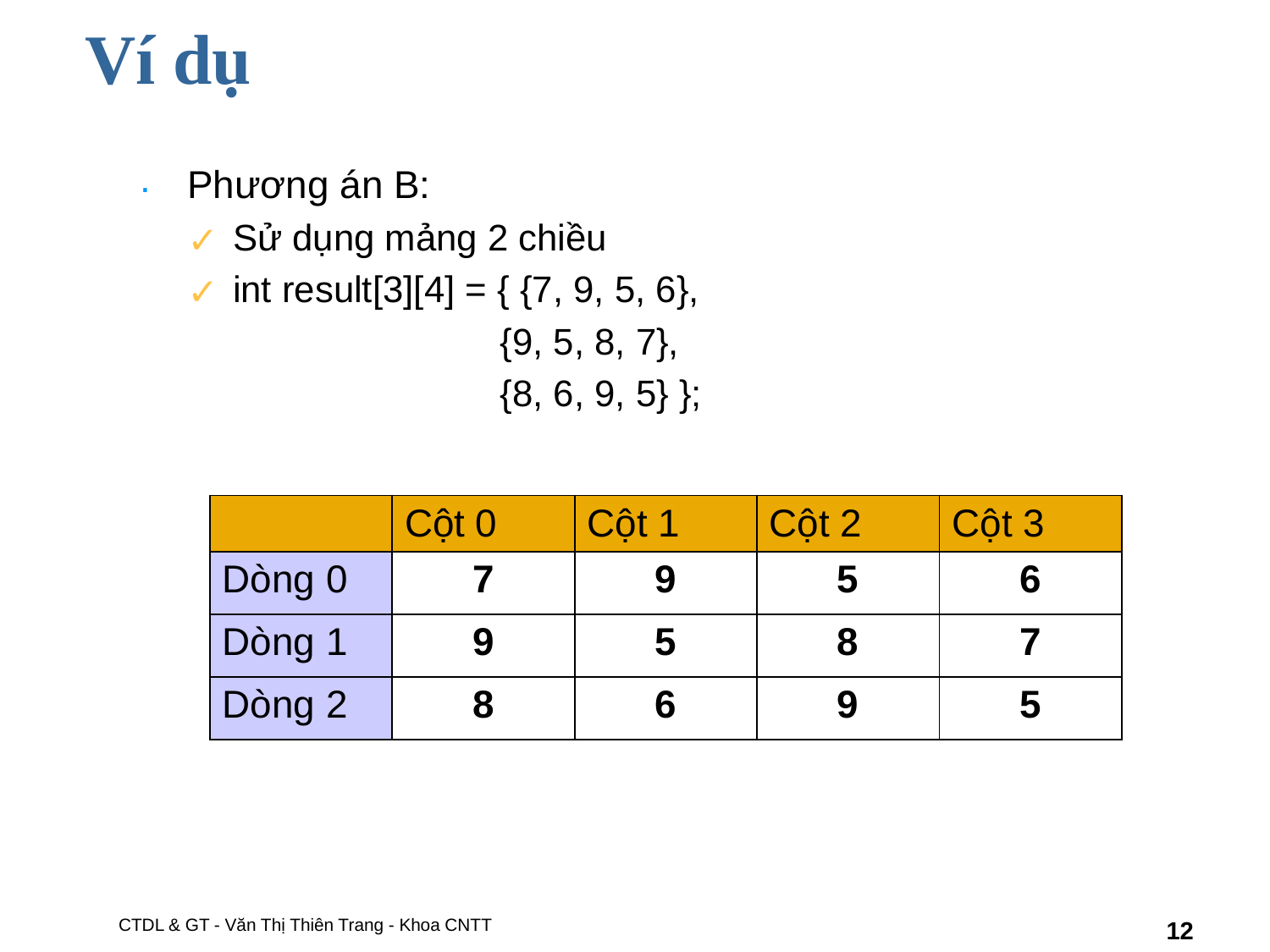

# Ví dụ
Phương án B:
Sử dụng mảng 2 chiều
int result[3][4] = { {7, 9, 5, 6},
                      	{9, 5, 8, 7},
                	{8, 6, 9, 5} };

|  | Cột 0 | Cột 1 | Cột 2 | Cột 3 |
| --- | --- | --- | --- | --- |
| Dòng 0 | 7 | 9 | 5 | 6 |
| Dòng 1 | 9 | 5 | 8 | 7 |
| Dòng 2 | 8 | 6 | 9 | 5 |
CTDL & GT - Văn Thị Thiên Trang - Khoa CNTT
12